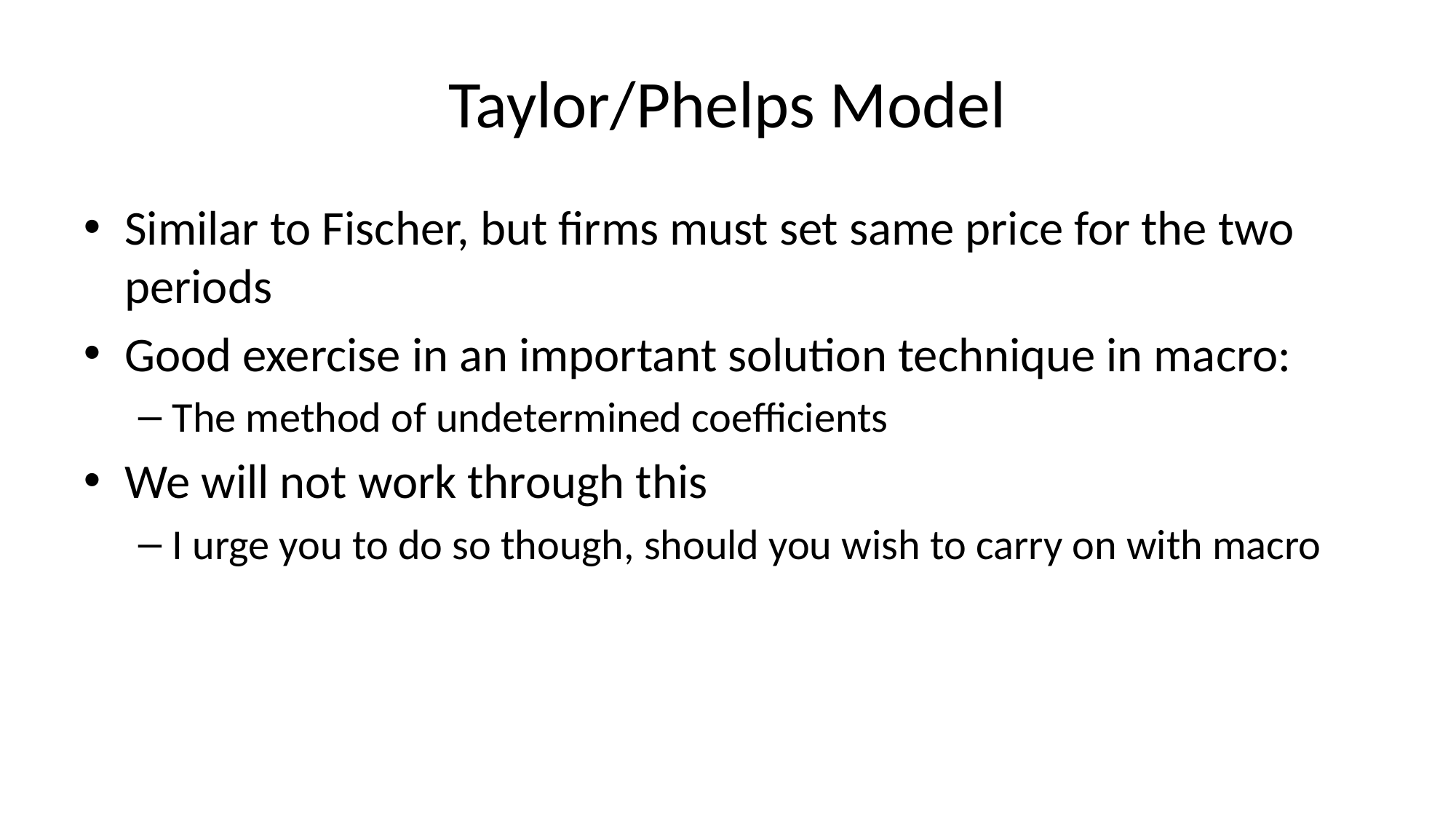

# Taylor/Phelps Model
Similar to Fischer, but firms must set same price for the two periods
Good exercise in an important solution technique in macro:
The method of undetermined coefficients
We will not work through this
I urge you to do so though, should you wish to carry on with macro